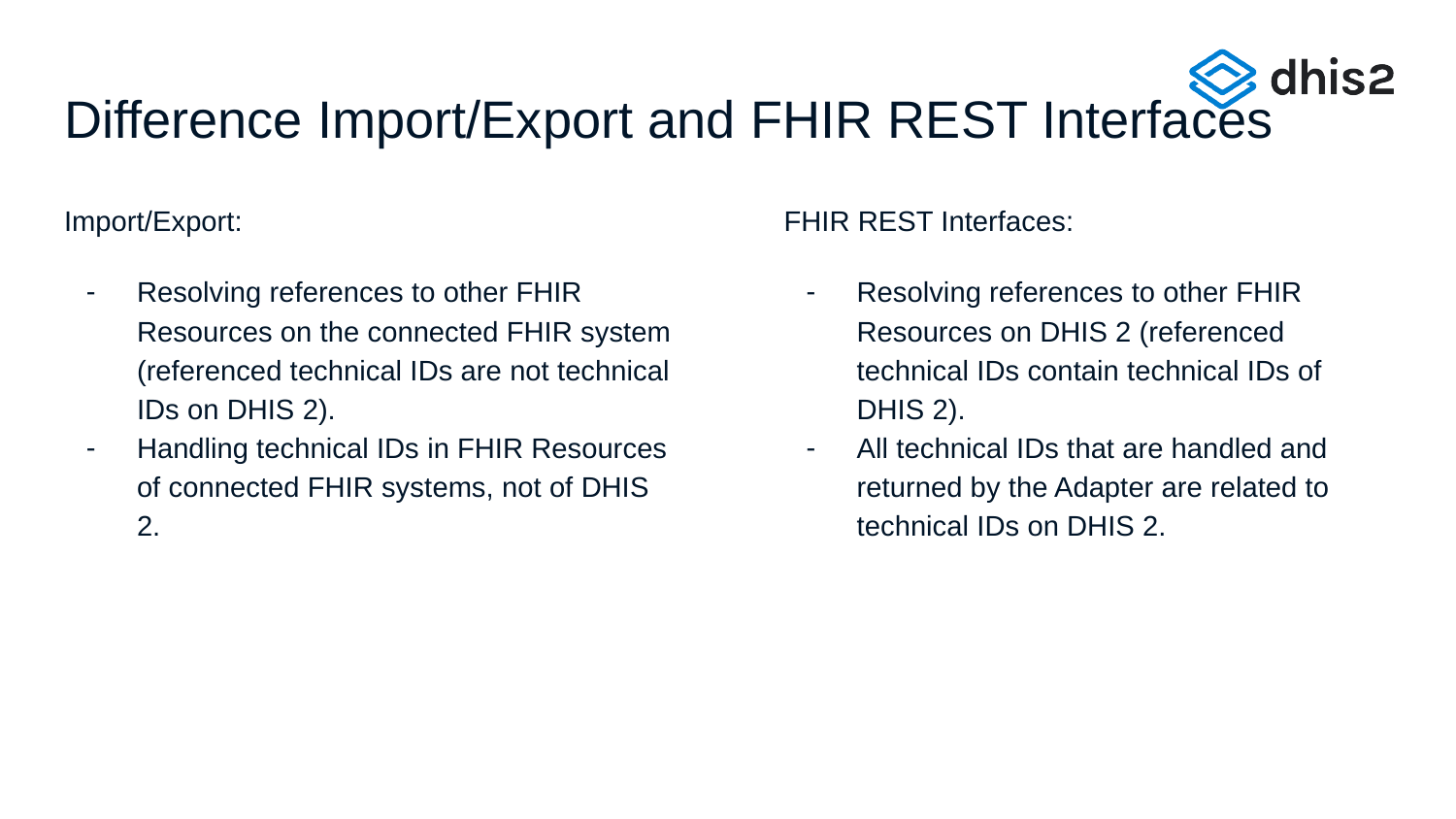

# Difference Import/Export and FHIR REST Interfaces
Import/Export:
Resolving references to other FHIR Resources on the connected FHIR system (referenced technical IDs are not technical IDs on DHIS 2).
Handling technical IDs in FHIR Resources of connected FHIR systems, not of DHIS 2.
FHIR REST Interfaces:
Resolving references to other FHIR Resources on DHIS 2 (referenced technical IDs contain technical IDs of DHIS 2).
All technical IDs that are handled and returned by the Adapter are related to technical IDs on DHIS 2.